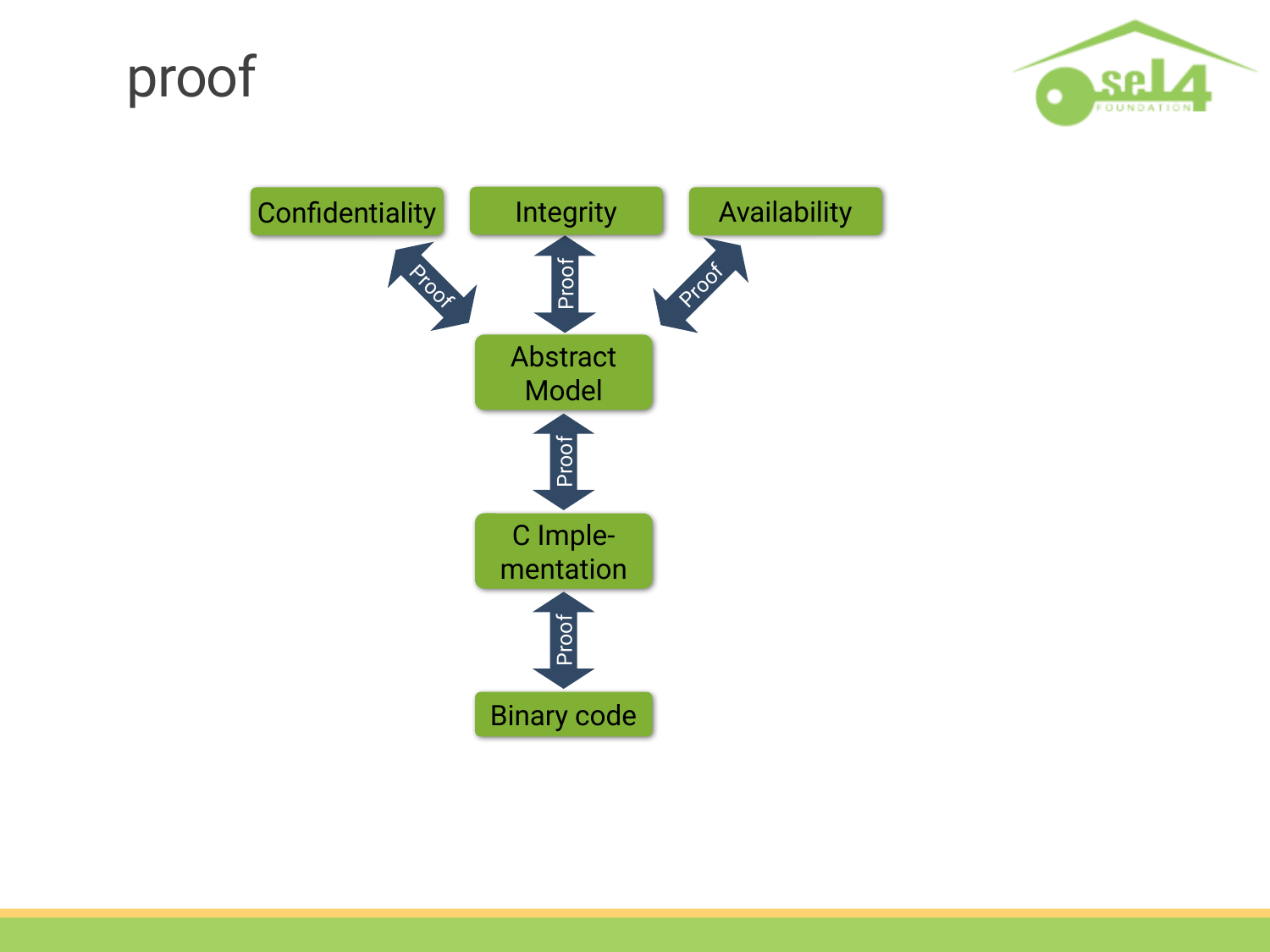

# proof
Integrity
Availability
Confidentiality
Proof
Proof
Proof
Abstract
Model
Proof
C Imple-mentation
Proof
Binary code